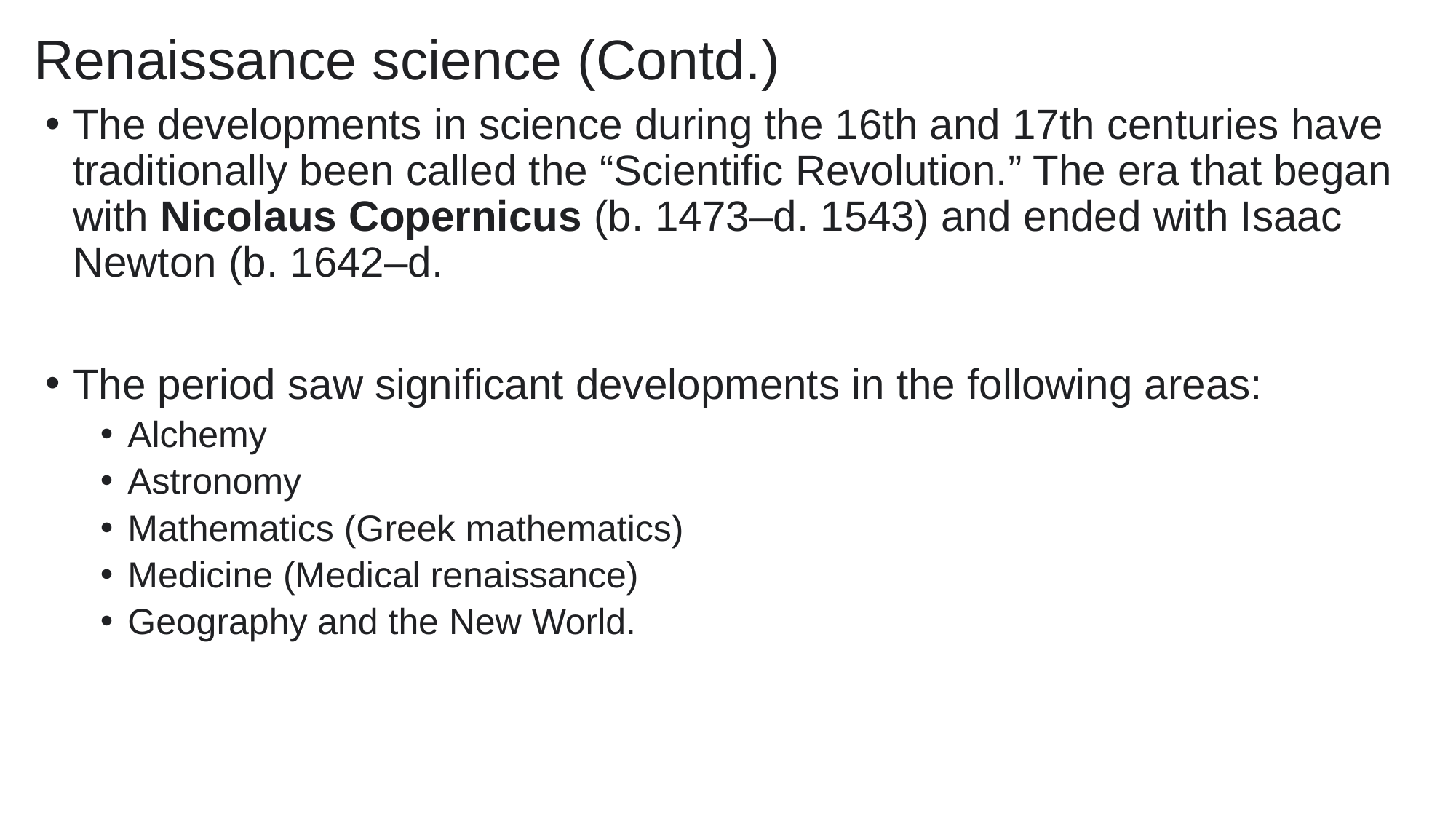

# Renaissance science (Contd.)
The developments in science during the 16th and 17th centuries have traditionally been called the “Scientific Revolution.” The era that began with Nicolaus Copernicus (b. 1473–d. 1543) and ended with Isaac Newton (b. 1642–d.

The period saw significant developments in the following areas:
Alchemy
Astronomy
Mathematics (Greek mathematics)
Medicine (Medical renaissance)
Geography and the New World.